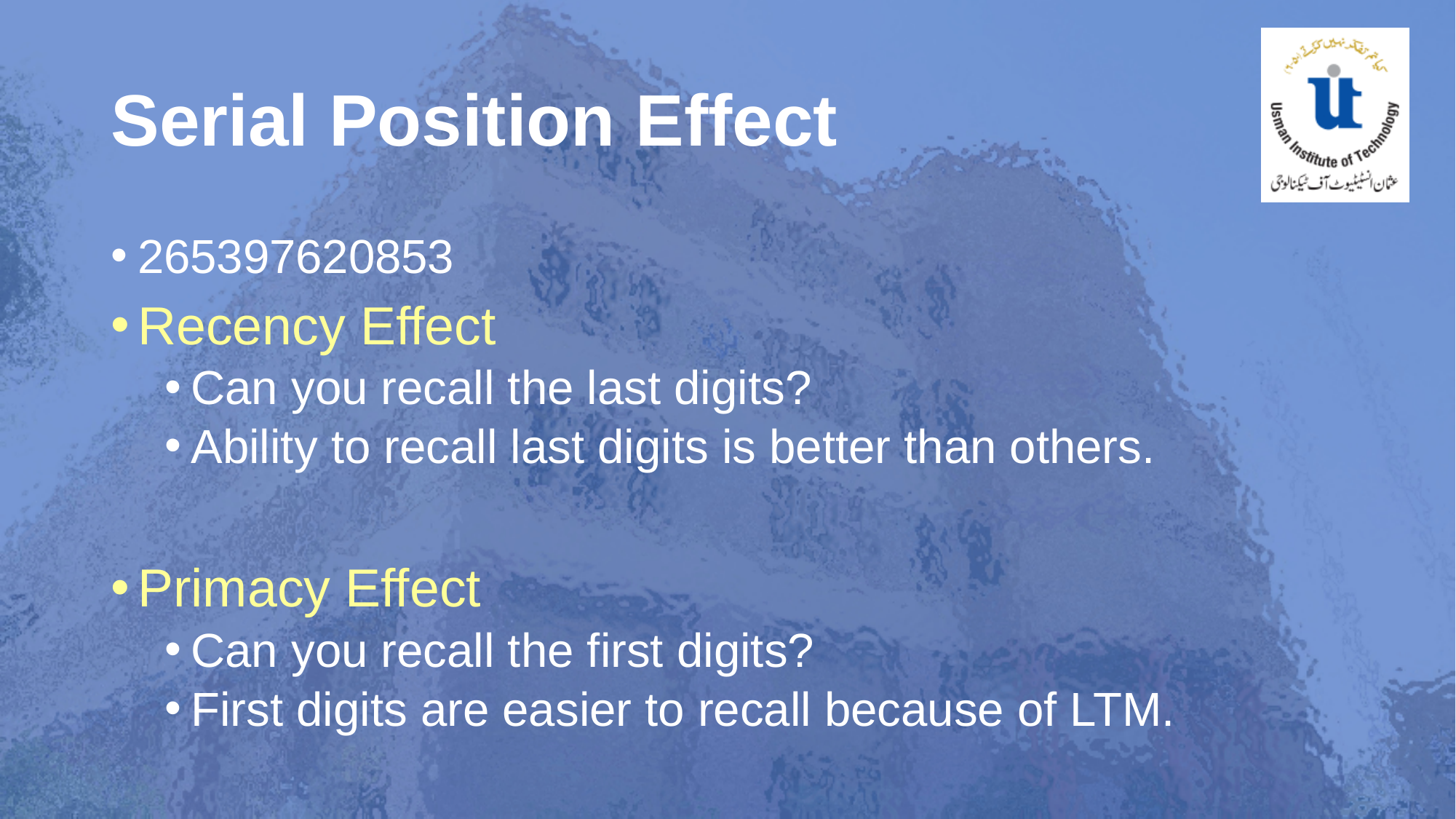

# Serial Position Effect
265397620853
Recency Effect
Can you recall the last digits?
Ability to recall last digits is better than others.

Primacy Effect
Can you recall the first digits?
First digits are easier to recall because of LTM.